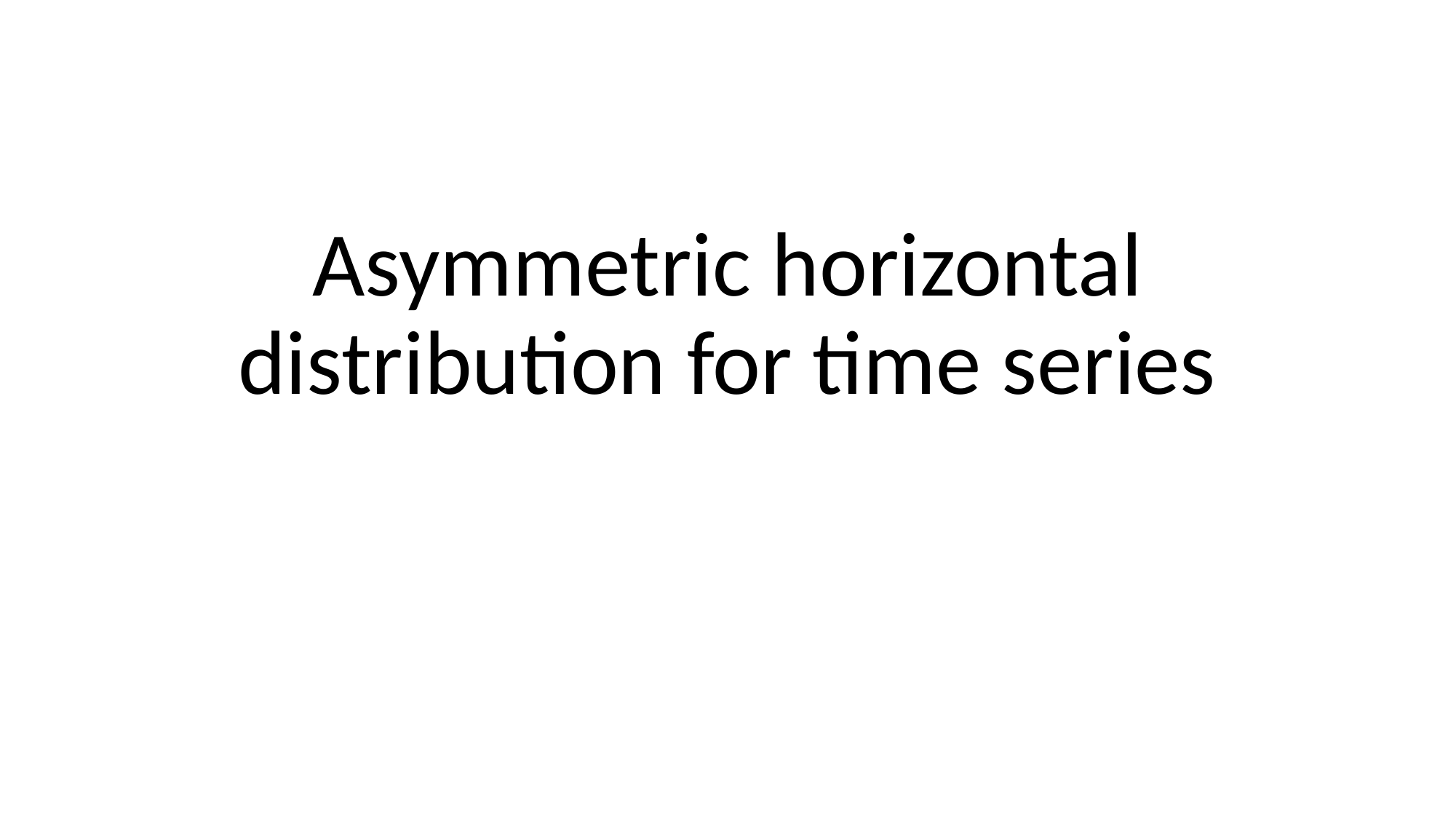

# Asymmetric horizontal distribution for time series